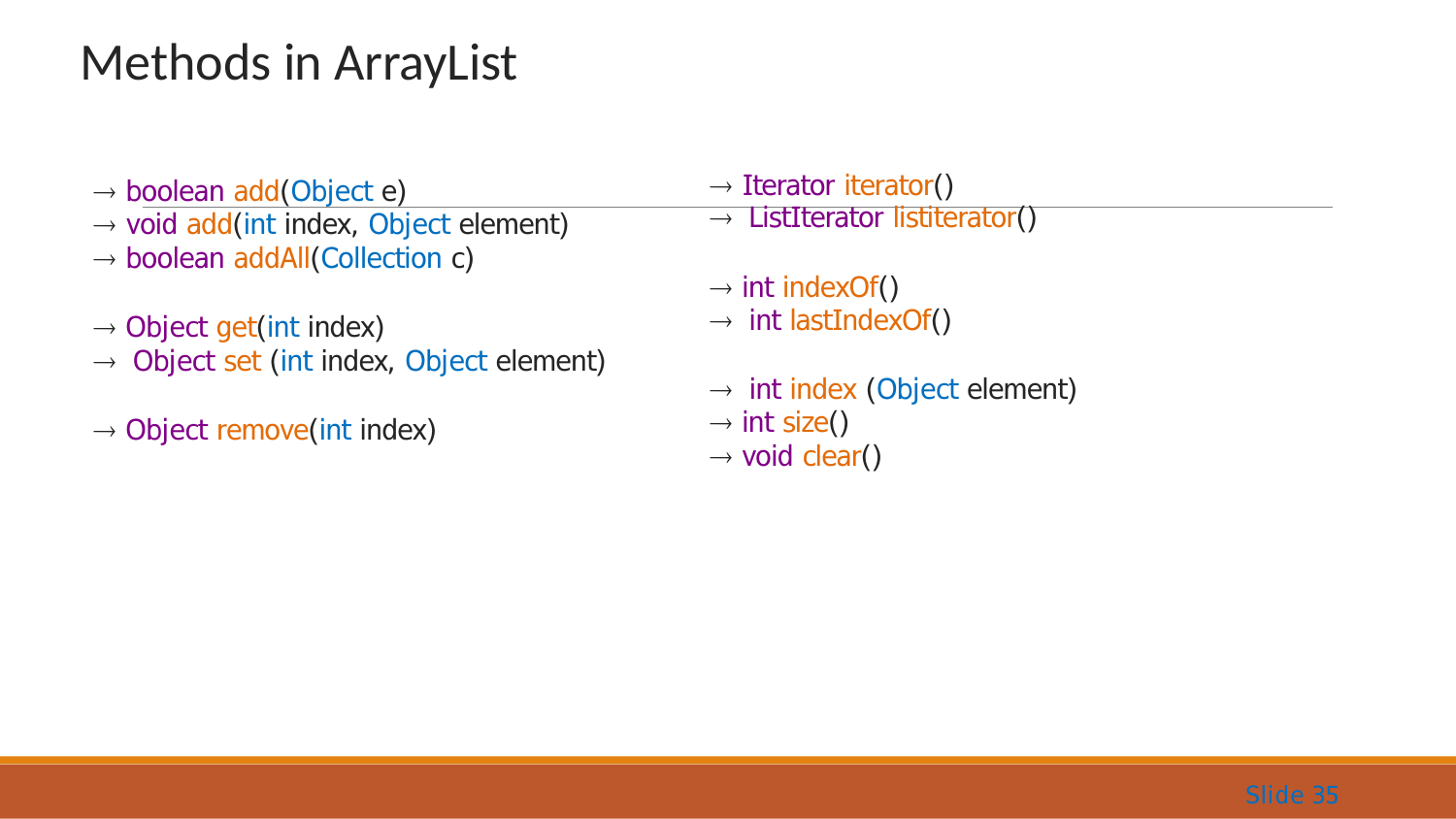

# Methods in ArrayList
→ Iterator iterator()
→ ListIterator listiterator()
→ boolean add(Object e)
→ void add(int index, Object element)
→ boolean addAll(Collection c)

→ Object get(int index)
→ Object set (int index, Object element)

→ Object remove(int index)
→ int indexOf()
→ int lastIndexOf()
→ int index (Object element)
→ int size()
→ void clear()
Slide 35